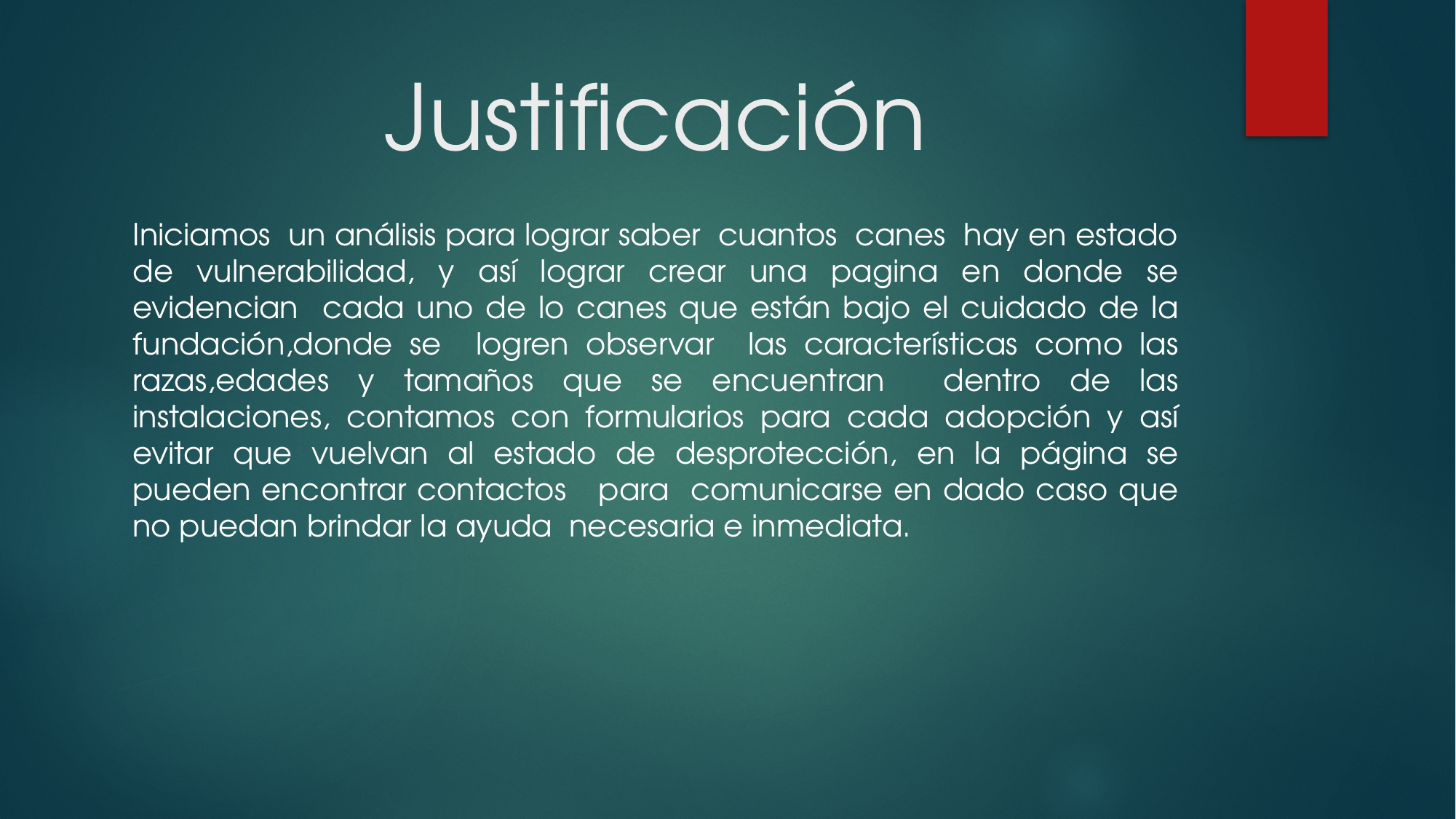

# Justificación
Iniciamos  un análisis para lograr saber  cuantos  canes  hay en estado de vulnerabilidad, y así lograr crear una pagina en donde se evidencian  cada uno de lo canes que están bajo el cuidado de la fundación,donde se  logren observar  las características como las razas,edades y tamaños que se encuentran  dentro de las instalaciones, contamos con formularios para cada adopción y así evitar que vuelvan al estado de desprotección, en la página se pueden encontrar contactos   para  comunicarse en dado caso que no puedan brindar la ayuda  necesaria e inmediata.